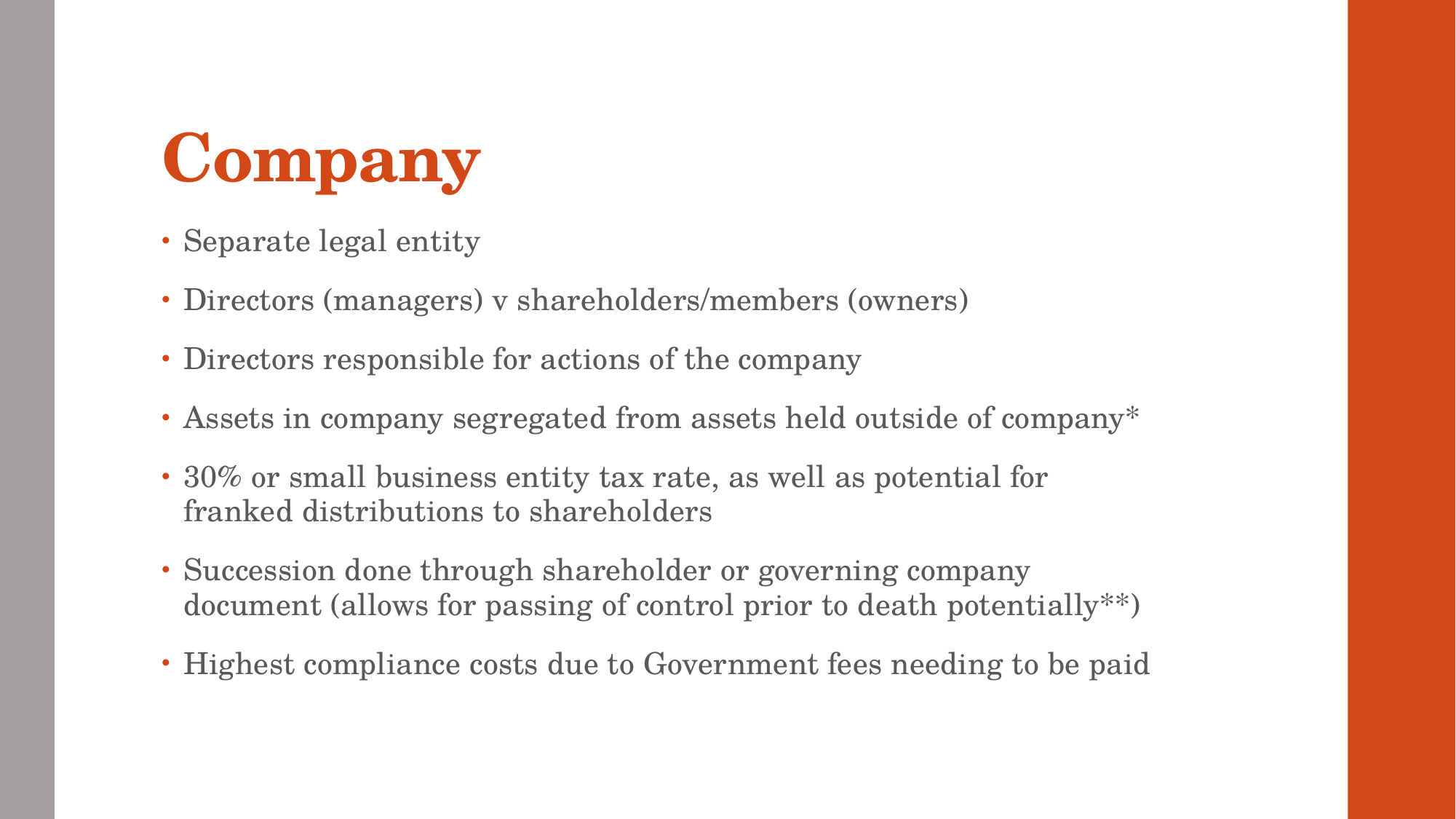

# Company
Separate legal entity
Directors (managers) v shareholders/members (owners)
Directors responsible for actions of the company
Assets in company segregated from assets held outside of company*
30% or small business entity tax rate, as well as potential for franked distributions to shareholders
Succession done through shareholder or governing company document (allows for passing of control prior to death potentially**)
Highest compliance costs due to Government fees needing to be paid